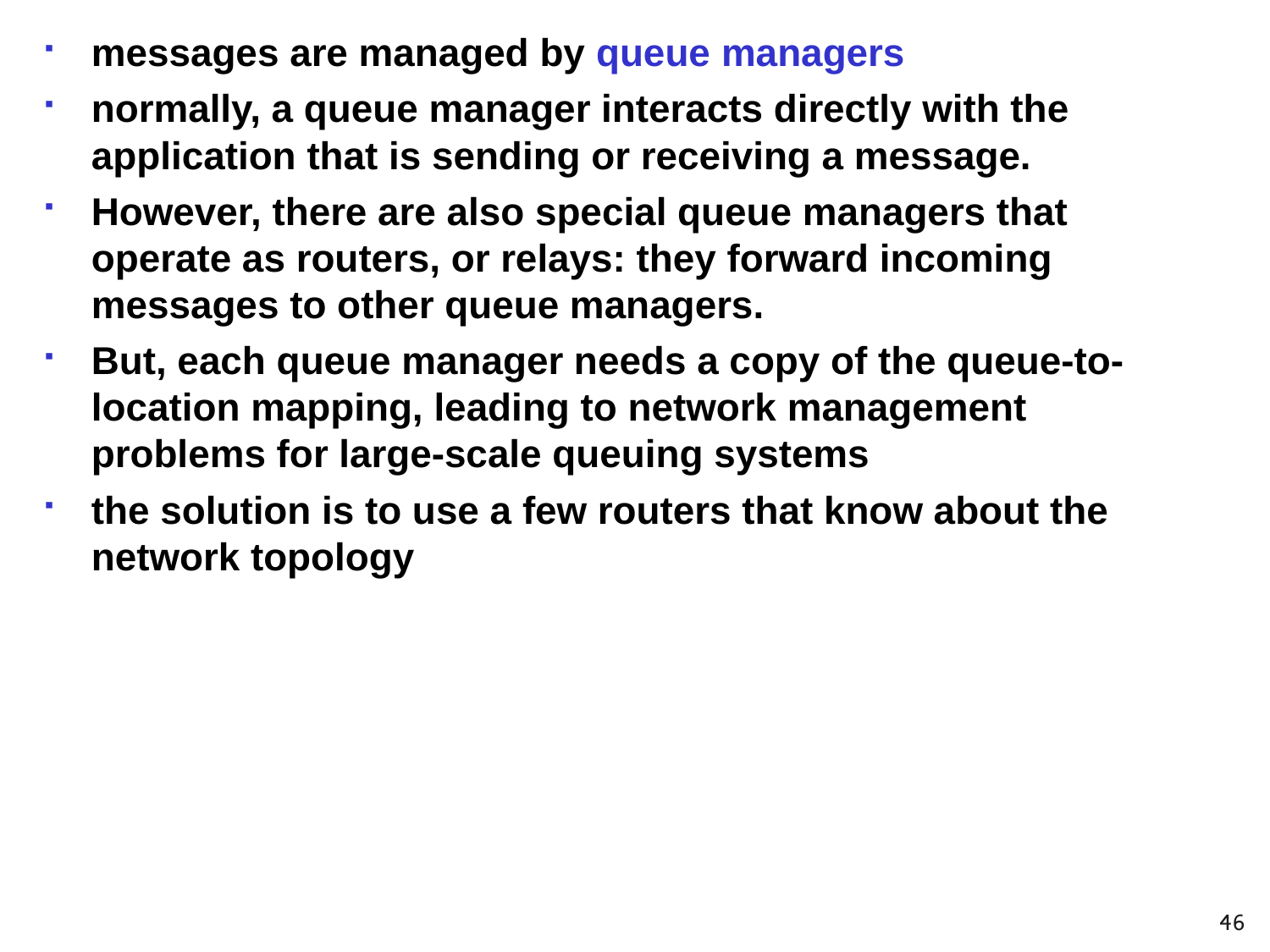

messages are managed by queue managers
normally, a queue manager interacts directly with the application that is sending or receiving a message.
However, there are also special queue managers that operate as routers, or relays: they forward incoming messages to other queue managers.
But, each queue manager needs a copy of the queue-to-location mapping, leading to network management problems for large-scale queuing systems
the solution is to use a few routers that know about the network topology
46